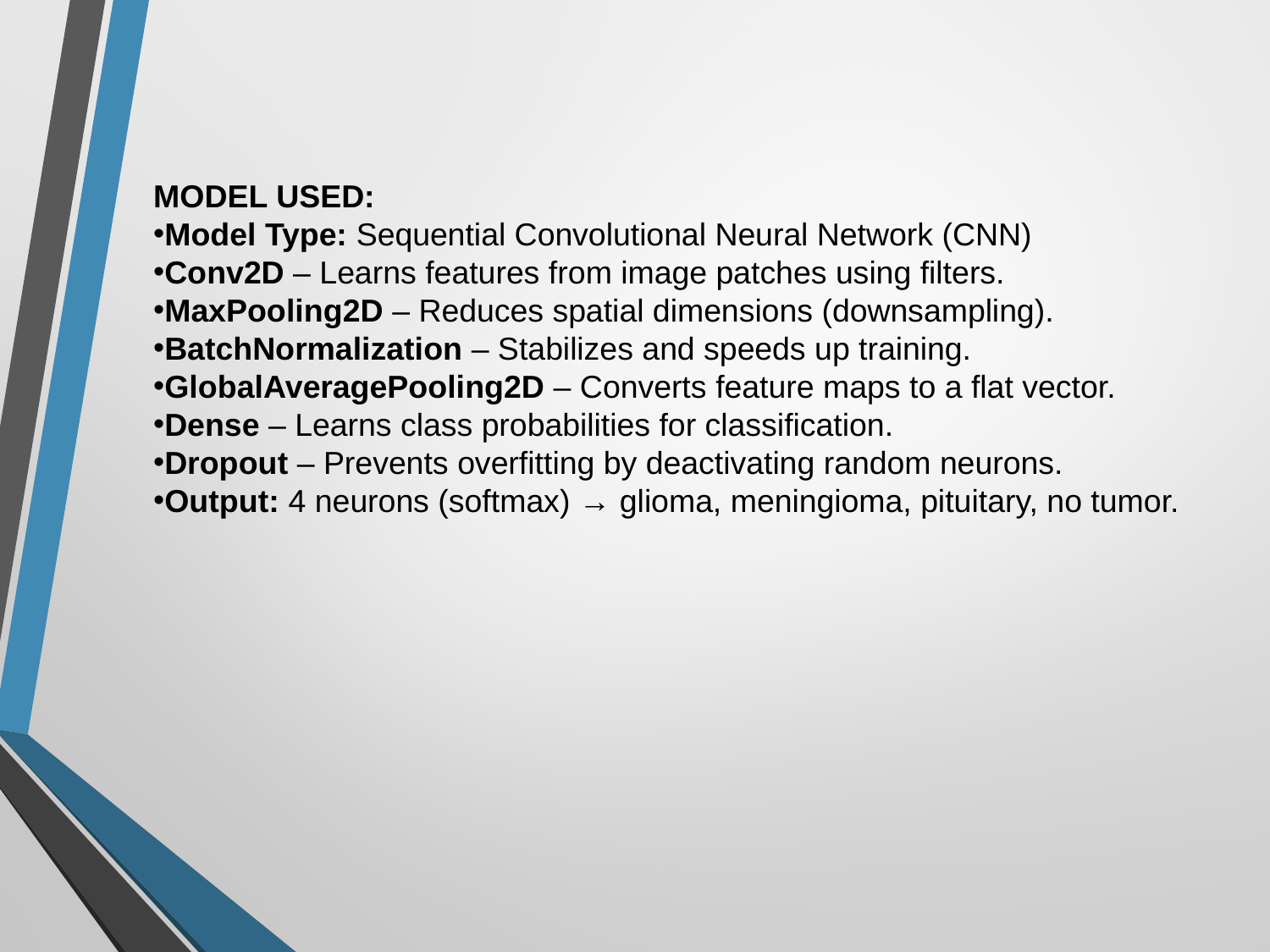

MODEL USED:
Model Type: Sequential Convolutional Neural Network (CNN)
Conv2D – Learns features from image patches using filters.
MaxPooling2D – Reduces spatial dimensions (downsampling).
BatchNormalization – Stabilizes and speeds up training.
GlobalAveragePooling2D – Converts feature maps to a flat vector.
Dense – Learns class probabilities for classification.
Dropout – Prevents overfitting by deactivating random neurons.
Output: 4 neurons (softmax) → glioma, meningioma, pituitary, no tumor.